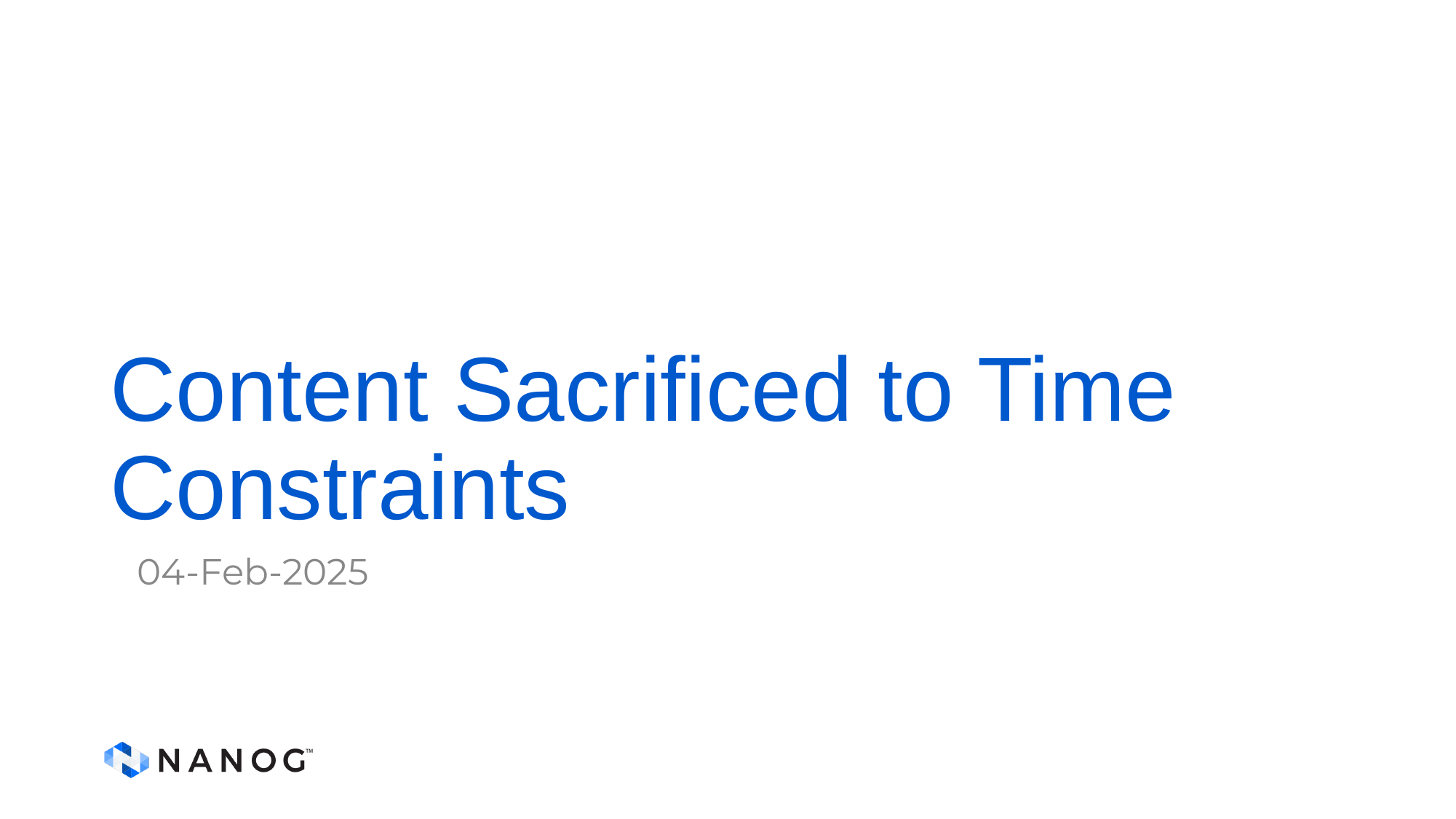

# Content Sacrificed to Time Constraints
04-Feb-2025